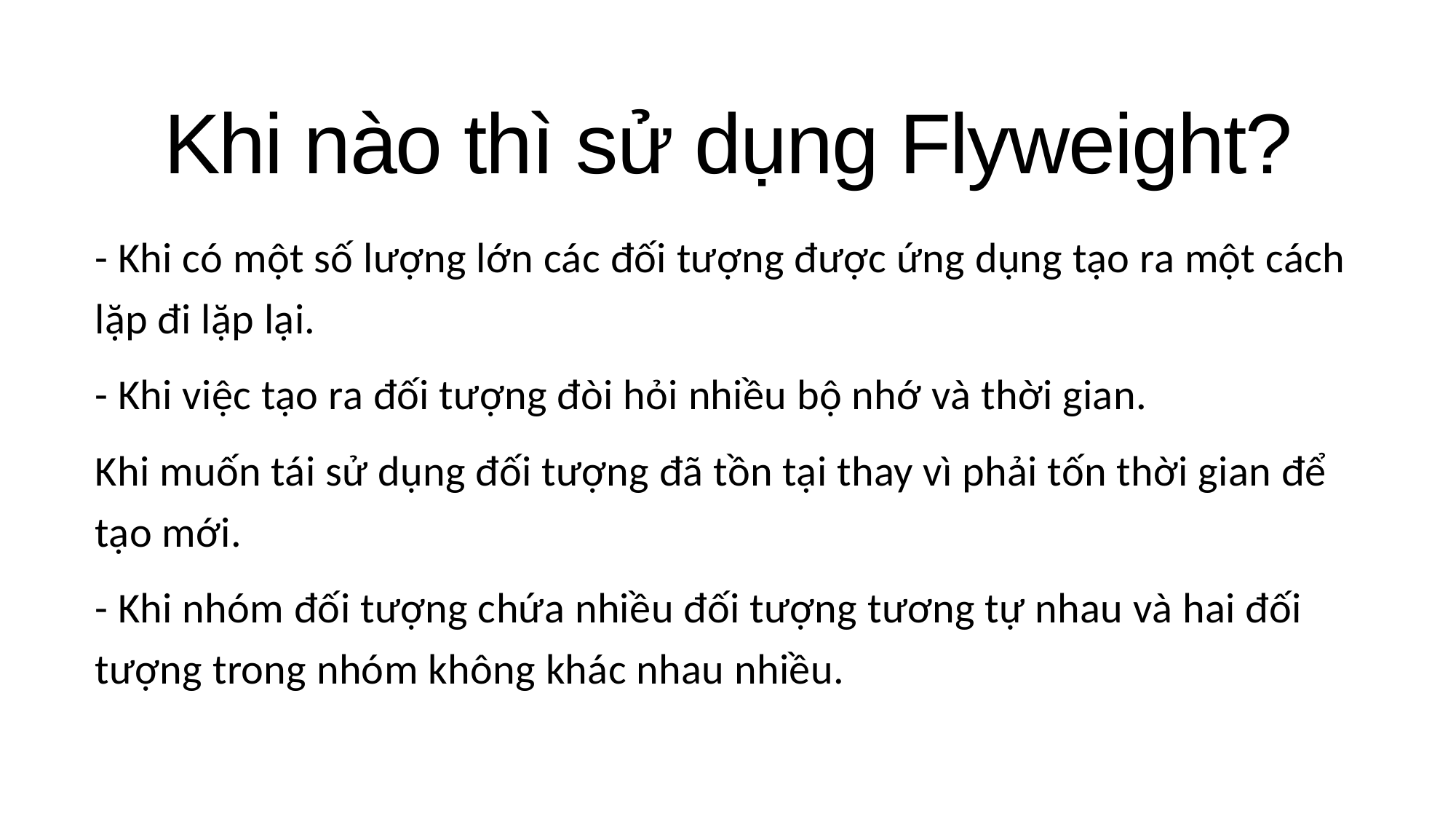

# Khi nào thì sử dụng Flyweight?
- Khi có một số lượng lớn các đối tượng được ứng dụng tạo ra một cách lặp đi lặp lại.
- Khi việc tạo ra đối tượng đòi hỏi nhiều bộ nhớ và thời gian.
Khi muốn tái sử dụng đối tượng đã tồn tại thay vì phải tốn thời gian để tạo mới.
- Khi nhóm đối tượng chứa nhiều đối tượng tương tự nhau và hai đối tượng trong nhóm không khác nhau nhiều.